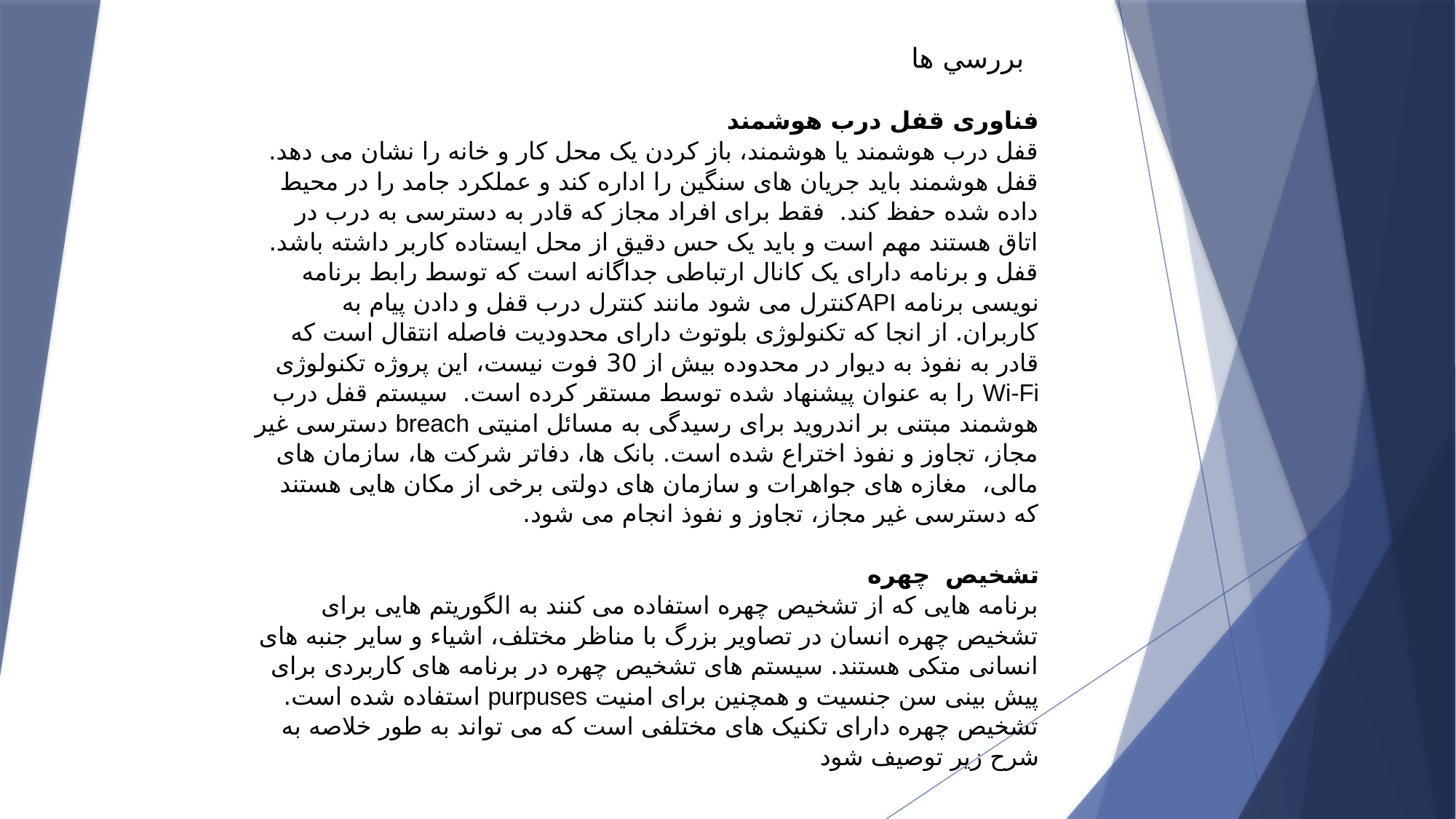

بررسي ها

فناوری قفل درب هوشمند
قفل درب هوشمند یا هوشمند، باز کردن یک محل کار و خانه را نشان می دهد. قفل هوشمند باید جریان های سنگین را اداره کند و عملکرد جامد را در محیط داده شده حفظ کند.  فقط برای افراد مجاز که قادر به دسترسی به درب در اتاق هستند مهم است و باید یک حس دقیق از محل ایستاده کاربر داشته باشد. قفل و برنامه دارای یک کانال ارتباطی جداگانه است که توسط رابط برنامه نویسی برنامه APIکنترل می شود مانند کنترل درب قفل و دادن پیام به کاربران. از انجا که تکنولوژی بلوتوث دارای محدودیت فاصله انتقال است که قادر به نفوذ به دیوار در محدوده بیش از 30 فوت نیست، این پروژه تکنولوژی Wi-Fi را به عنوان پیشنهاد شده توسط مستقر کرده است.  سیستم قفل درب هوشمند مبتنی بر اندروید برای رسیدگی به مسائل امنیتی breach دسترسی غیر مجاز، تجاوز و نفوذ اختراع شده است. بانک ها، دفاتر شرکت ها، سازمان های مالی،  مغازه های جواهرات و سازمان های دولتی برخی از مکان هایی هستند که دسترسی غیر مجاز، تجاوز و نفوذ انجام می شود.

تشخیص  چهره
برنامه هایی که از تشخیص چهره استفاده می کنند به الگوریتم هایی برای تشخیص چهره انسان در تصاویر بزرگ با مناظر مختلف، اشیاء و سایر جنبه های انسانی متکی هستند. سیستم های تشخیص چهره در برنامه های کاربردی برای پیش بینی سن جنسیت و همچنین برای امنیت purpuses استفاده شده است.  تشخیص چهره دارای تکنیک های مختلفی است که می تواند به طور خلاصه به شرح زیر توصیف شود